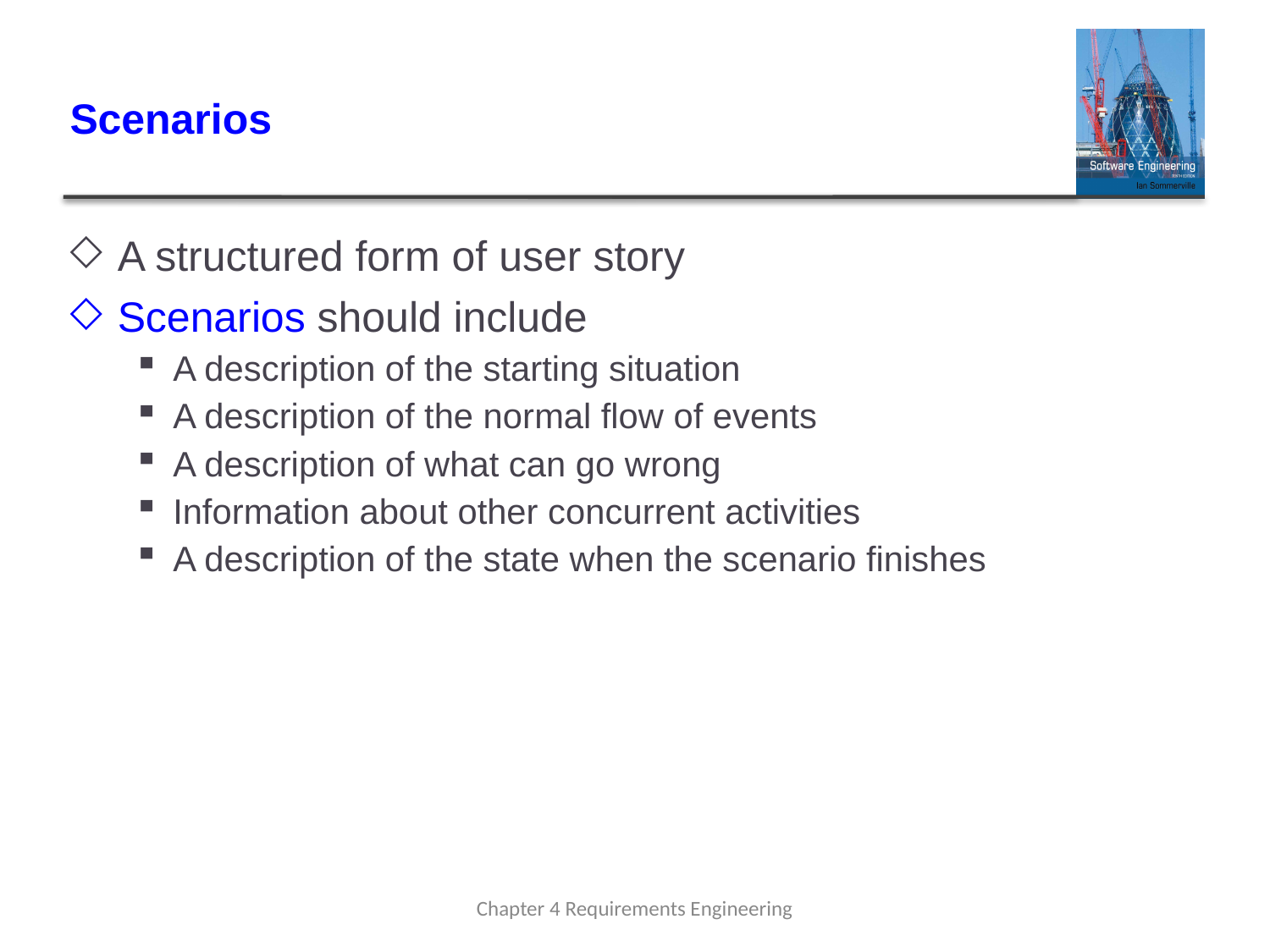

# Scenarios
A structured form of user story
Scenarios should include
A description of the starting situation
A description of the normal flow of events
A description of what can go wrong
Information about other concurrent activities
A description of the state when the scenario finishes
30

Chapter 4 Requirements Engineering